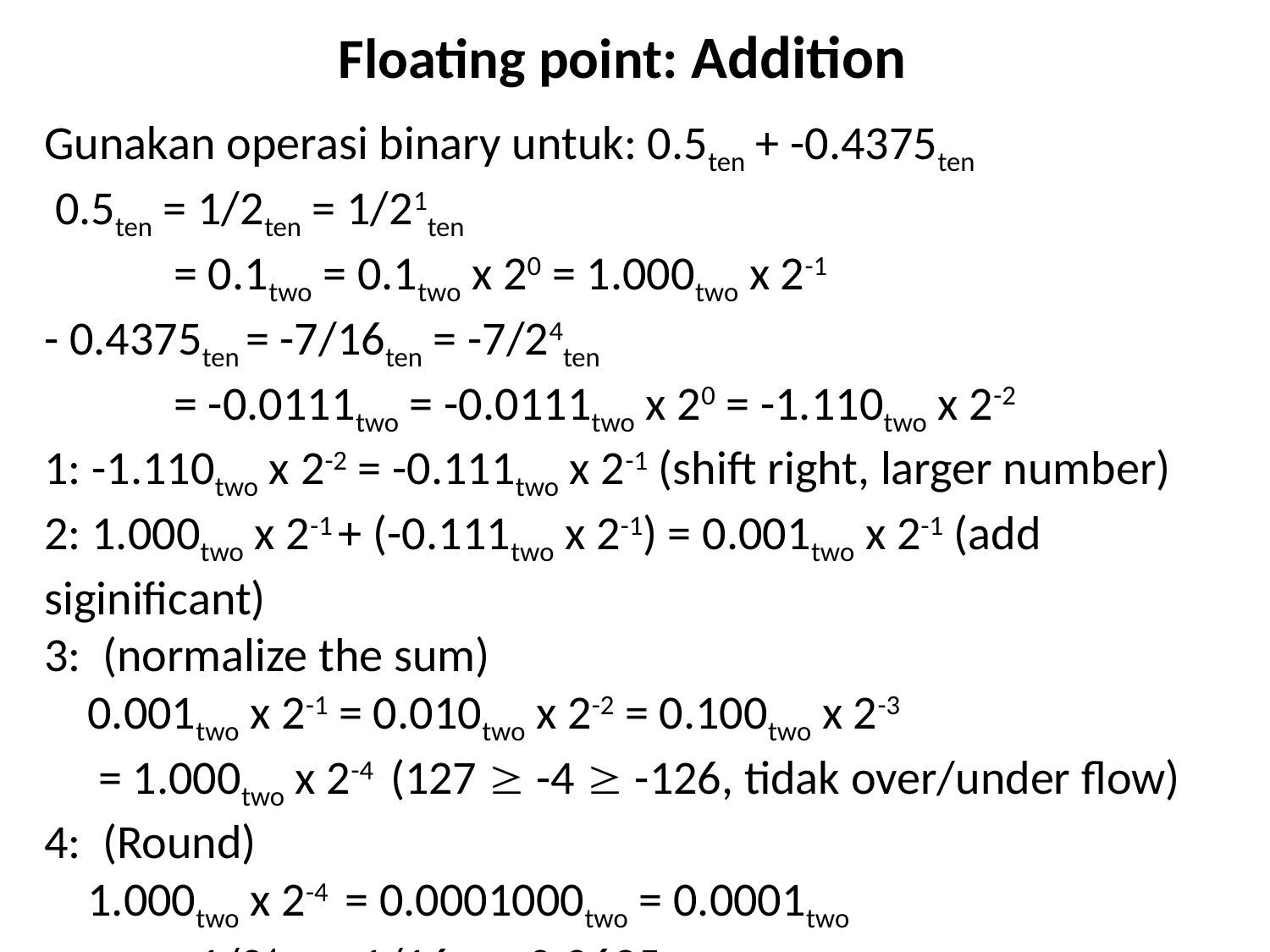

Floating point: Addition
Gunakan operasi binary untuk: 0.5ten + -0.4375ten
 0.5ten = 1/2ten = 1/21ten
            = 0.1two = 0.1two x 20 = 1.000two x 2-1
- 0.4375ten = -7/16ten = -7/24ten
            = -0.0111two = -0.0111two x 20 = -1.110two x 2-2
1: -1.110two x 2-2 = -0.111two x 2-1 (shift right, larger number)
2: 1.000two x 2-1 + (-0.111two x 2-1) = 0.001two x 2-1 (add siginificant)
3:  (normalize the sum)
    0.001two x 2-1 = 0.010two x 2-2 = 0.100two x 2-3
     = 1.000two x 2-4  (127 ≥ -4 ≥ -126, tidak over/under flow)
4:  (Round)
    1.000two x 2-4  = 0.0001000two = 0.0001two
           = 1/24ten = 1/16ten = 0.0625ten